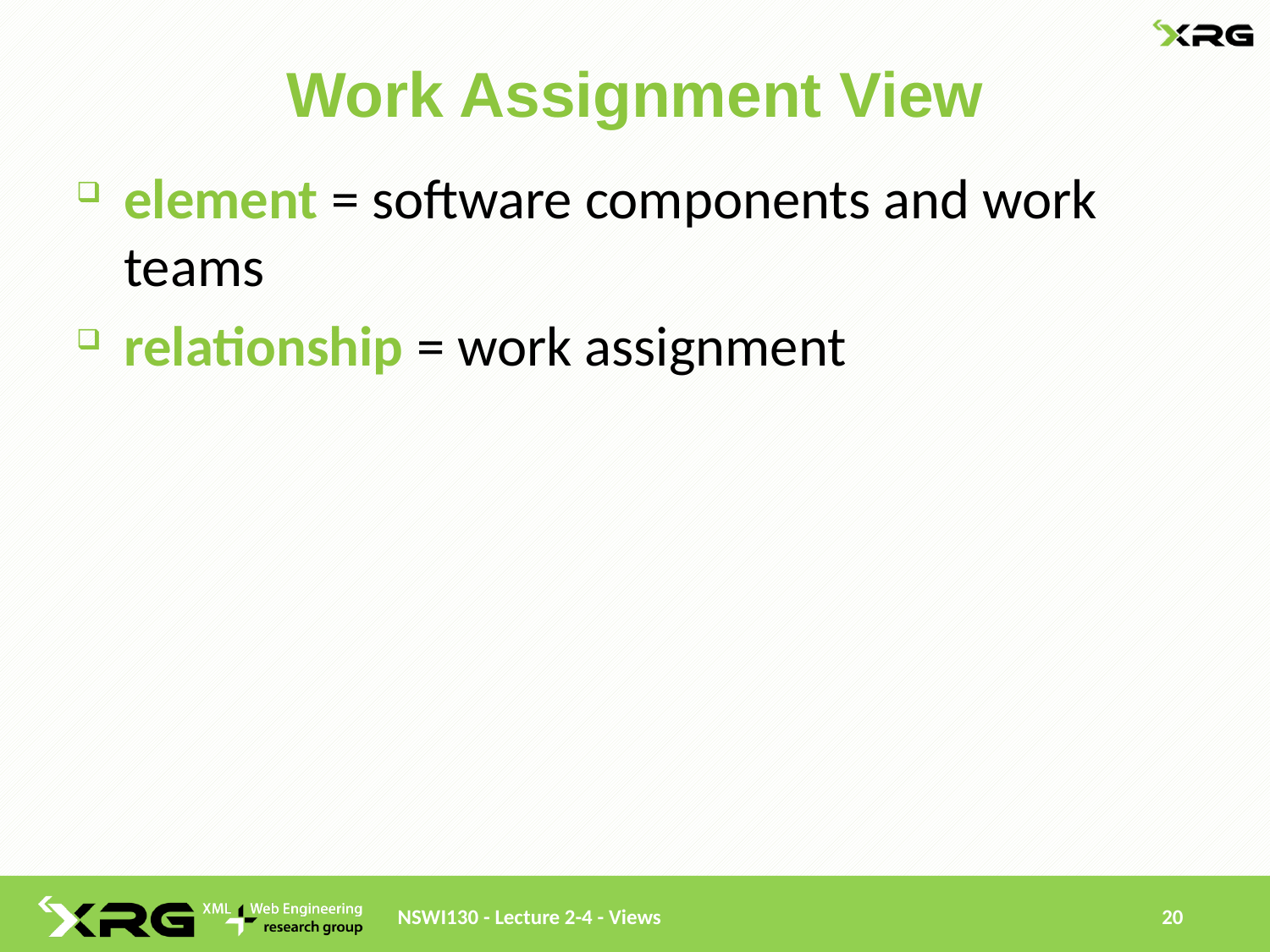

# Work Assignment View
element = software components and work teams
relationship = work assignment
NSWI130 - Lecture 2-4 - Views
20